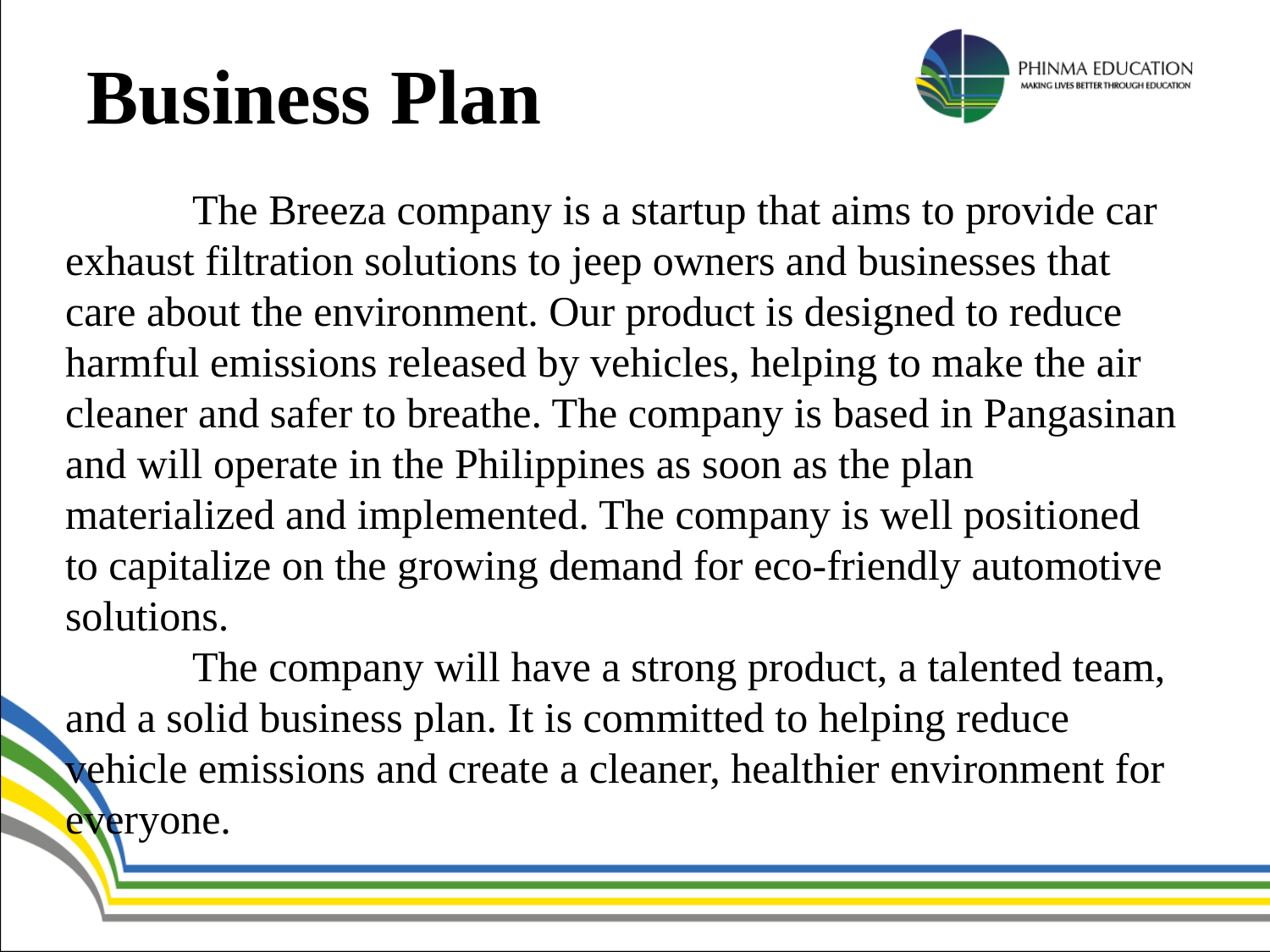

Business Plan
	The Breeza company is a startup that aims to provide car exhaust filtration solutions to jeep owners and businesses that care about the environment. Our product is designed to reduce harmful emissions released by vehicles, helping to make the air cleaner and safer to breathe. The company is based in Pangasinan and will operate in the Philippines as soon as the plan materialized and implemented. The company is well positioned to capitalize on the growing demand for eco-friendly automotive solutions.
	The company will have a strong product, a talented team, and a solid business plan. It is committed to helping reduce vehicle emissions and create a cleaner, healthier environment for everyone.